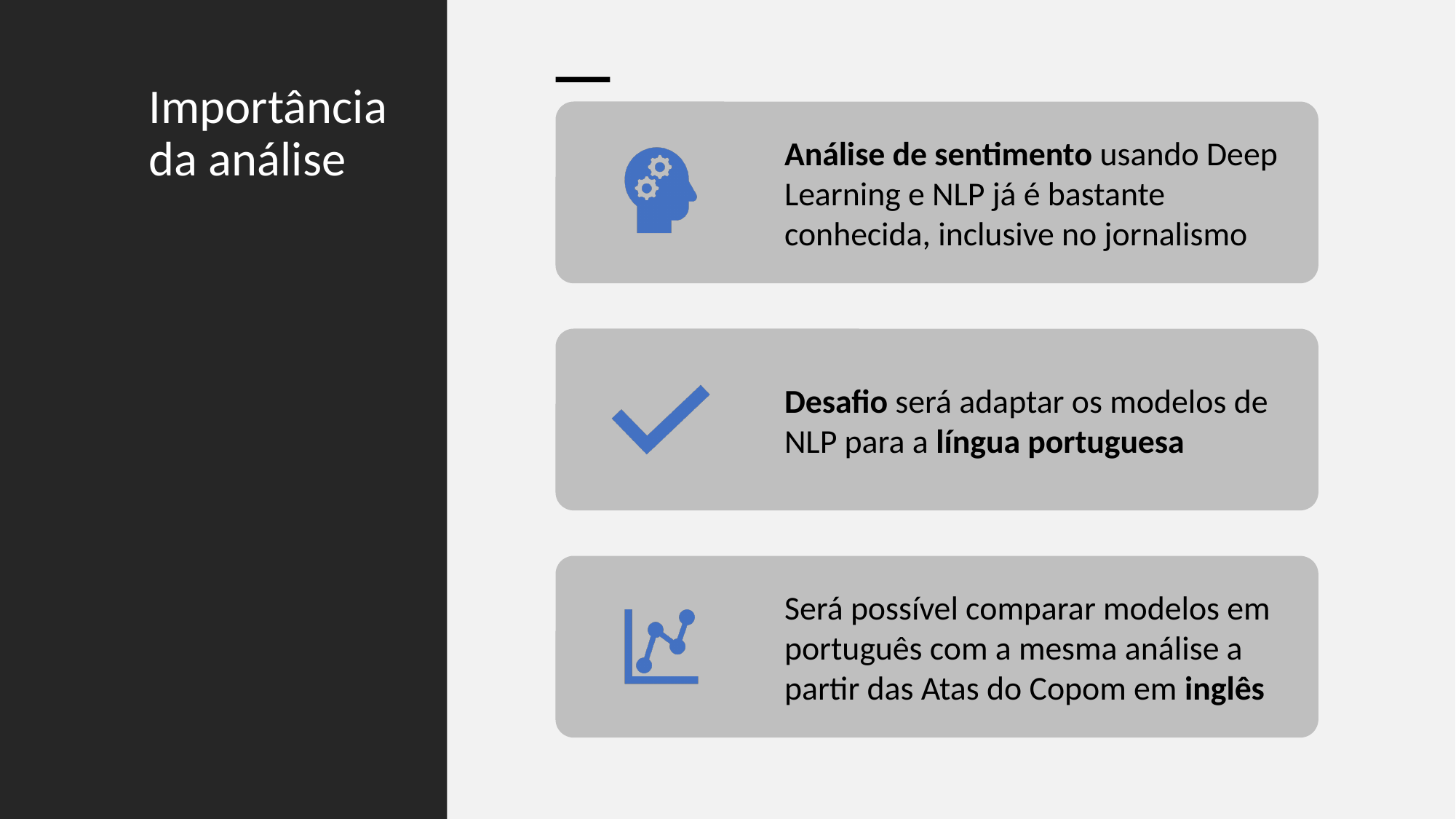

# Importância da análise

Análise de sentimento usando Deep Learning e NLP já é bastante conhecida, inclusive no jornalismo
Desafio será adaptar os modelos de NLP para a língua portuguesa
Será possível comparar modelos em português com a mesma análise a partir das Atas do Copom em inglês